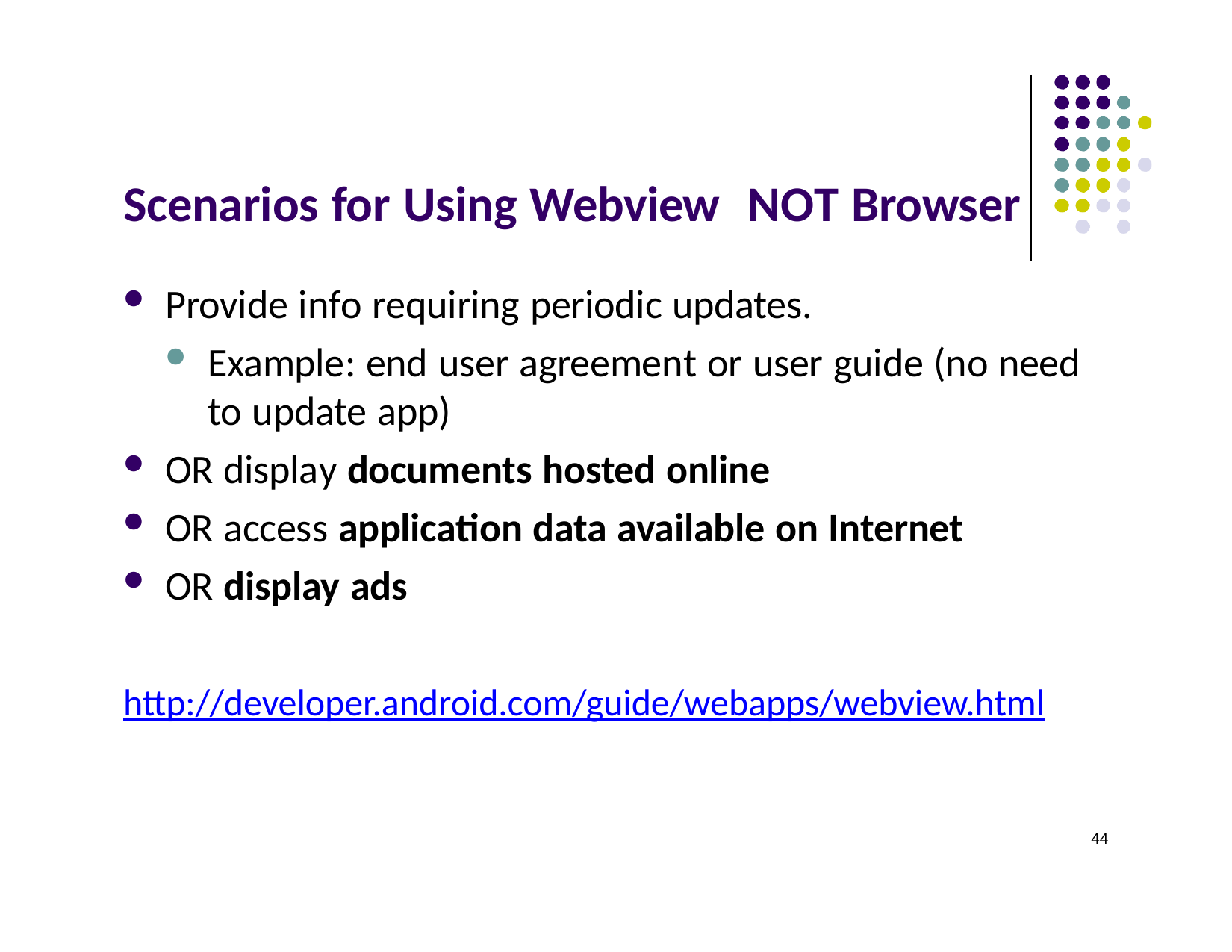

Scenarios for Using Webview	NOT Browser
Provide info requiring periodic updates.
Example: end user agreement or user guide (no need to update app)
OR display documents hosted online
OR access application data available on Internet
OR display ads

http://developer.android.com/guide/webapps/webview.html
44